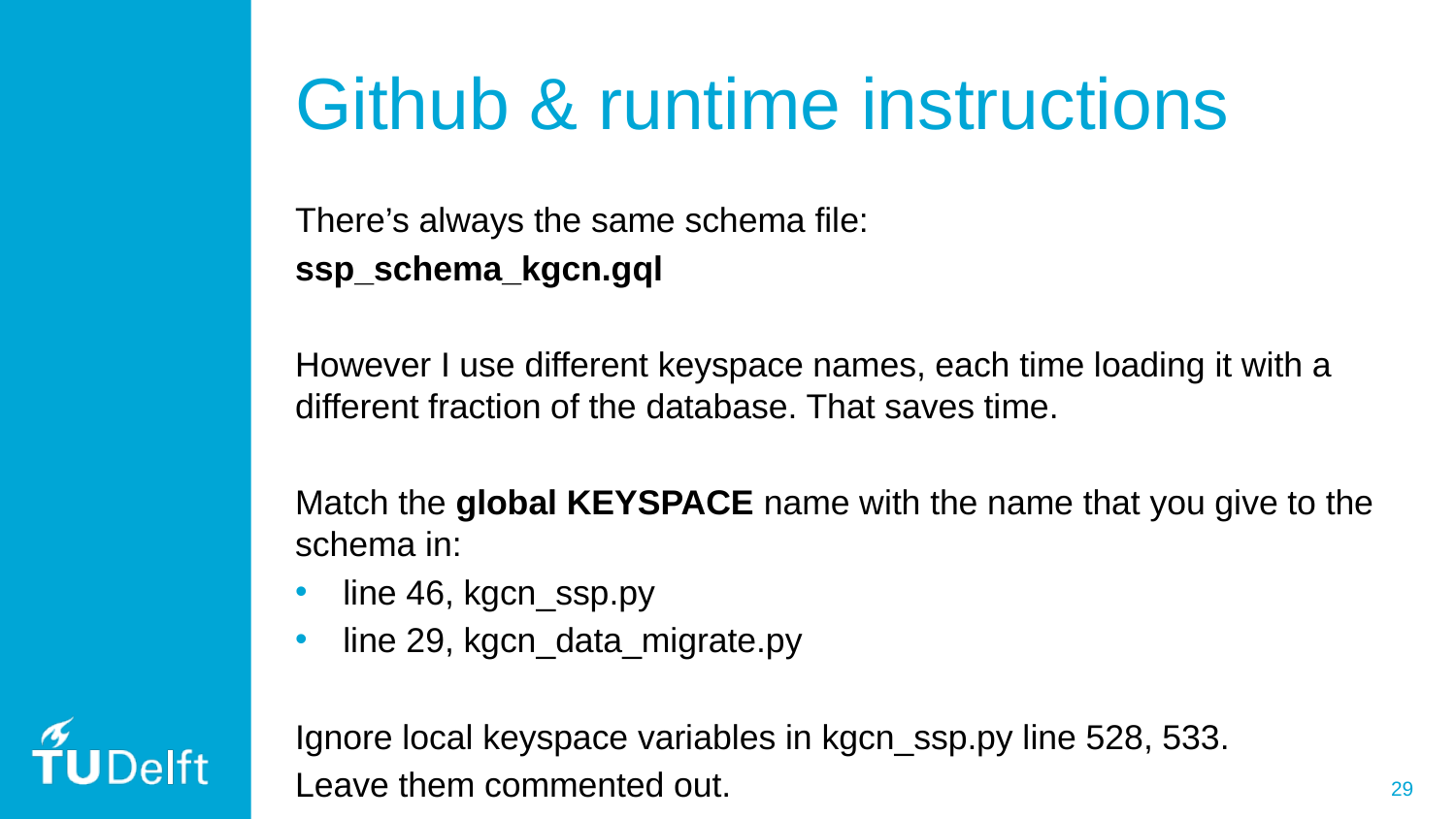

# Github & runtime instructions
There’s always the same schema file:
ssp_schema_kgcn.gql

However I use different keyspace names, each time loading it with a different fraction of the database. That saves time.

Match the global KEYSPACE name with the name that you give to the schema in:
line 46, kgcn_ssp.py
line 29, kgcn_data_migrate.py

Ignore local keyspace variables in kgcn_ssp.py line 528, 533.
Leave them commented out.